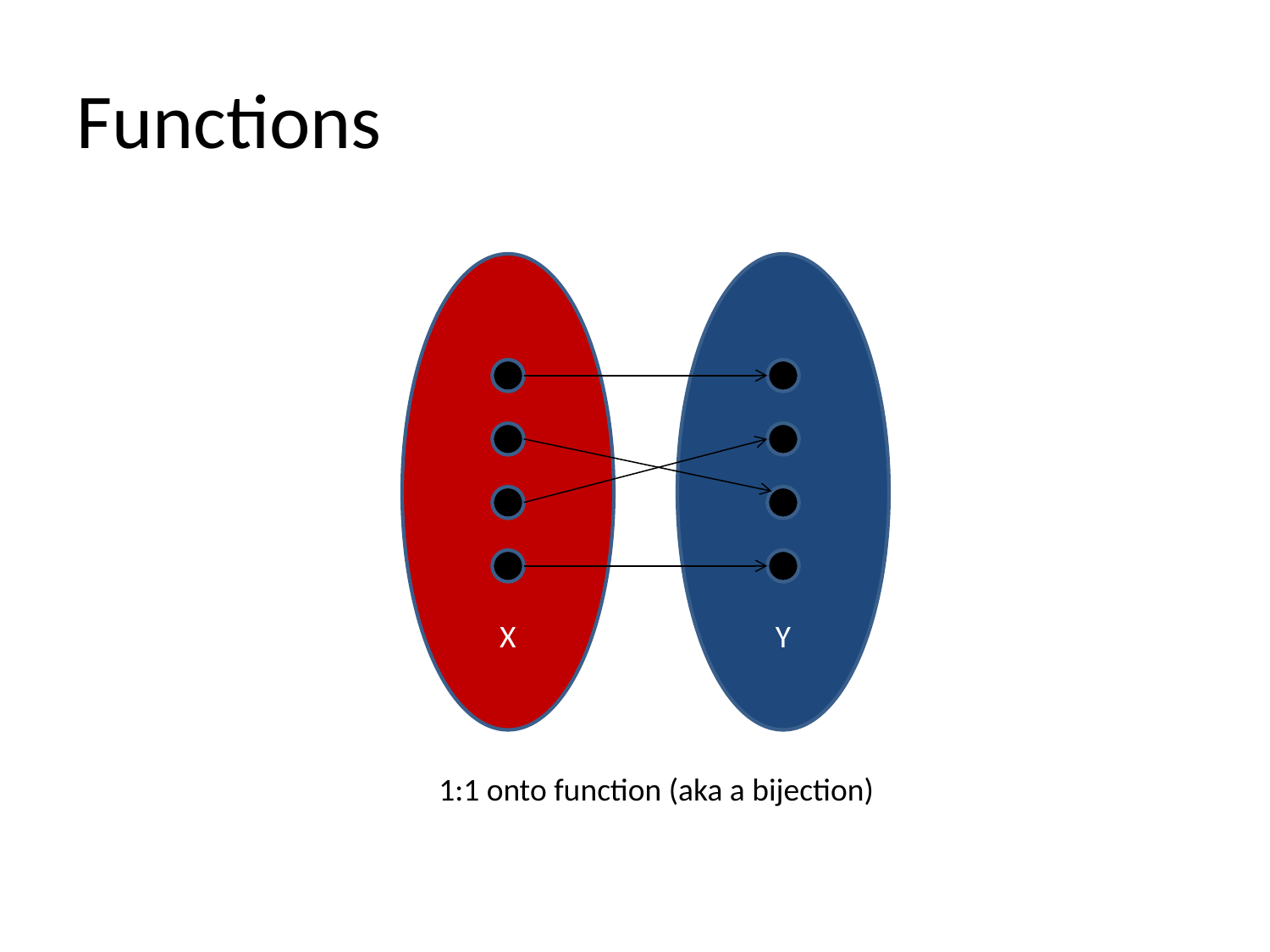

# Functions
X
Y

1:1 onto function (aka a bijection)